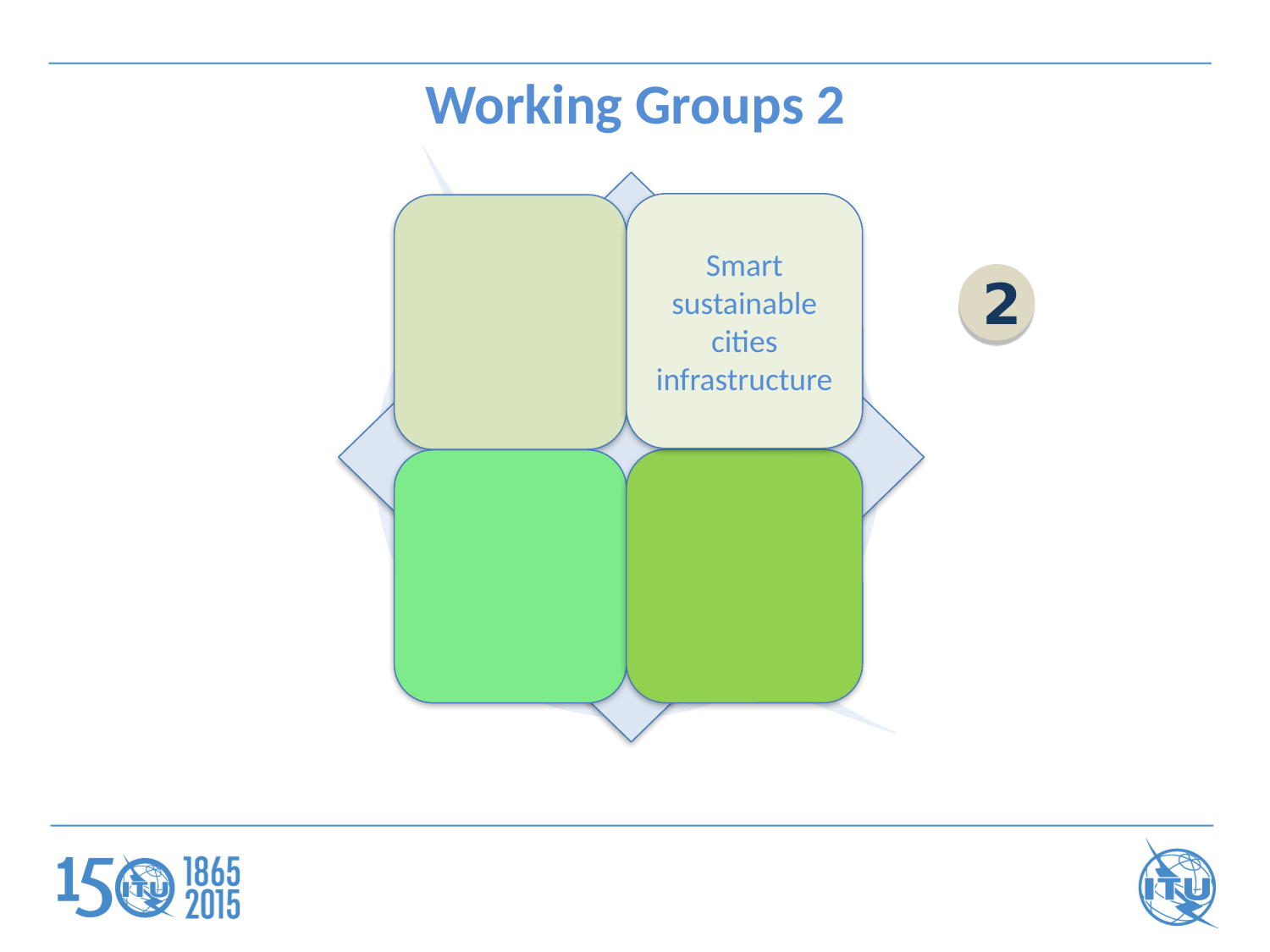

Working Groups 2

Smart sustainable cities infrastructure

2